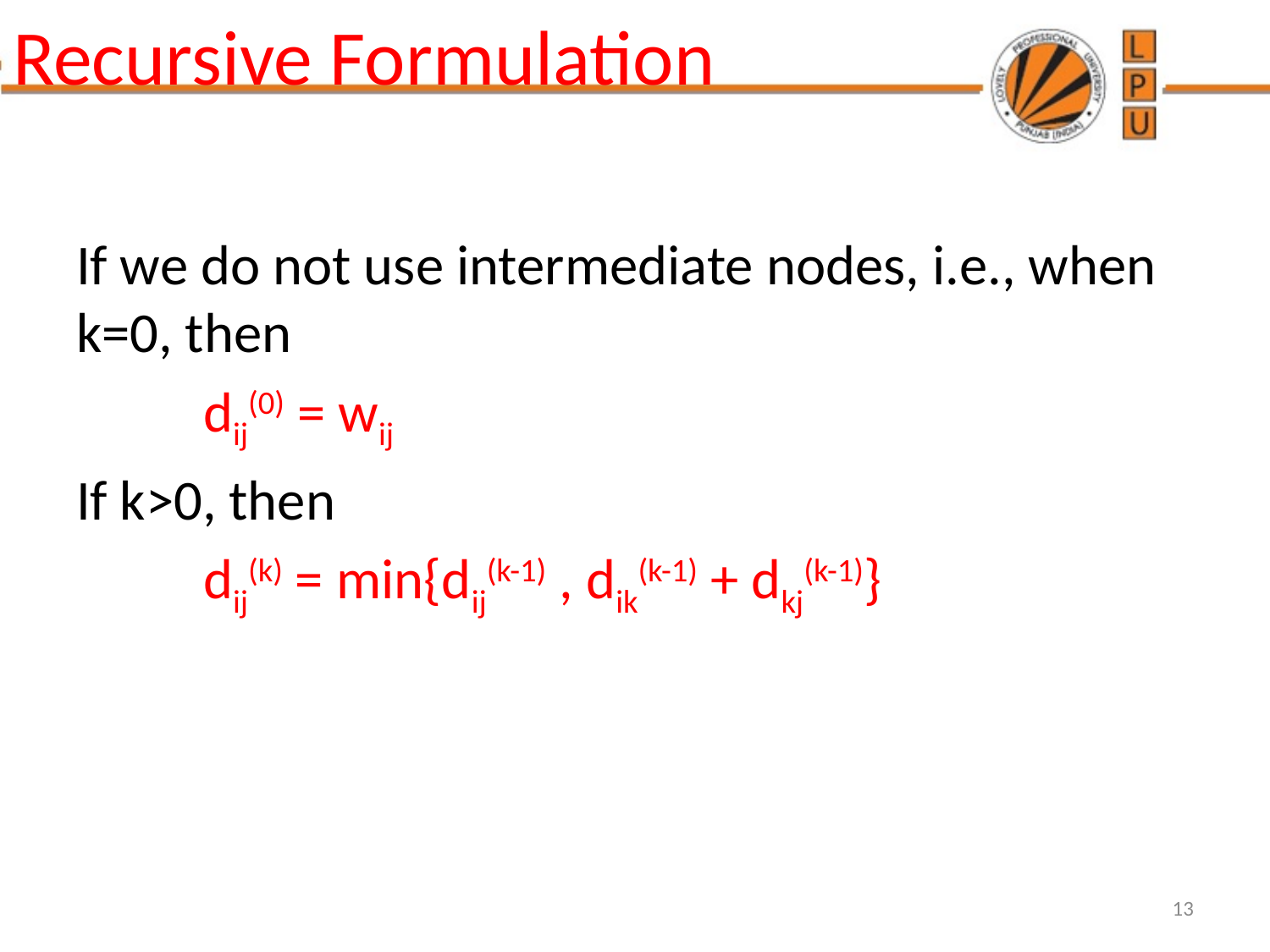

# Recursive Formulation
If we do not use intermediate nodes, i.e., when k=0, then
	dij(0) = wij
If k>0, then
	dij(k) = min{dij(k-1) , dik(k-1) + dkj(k-1)}
13